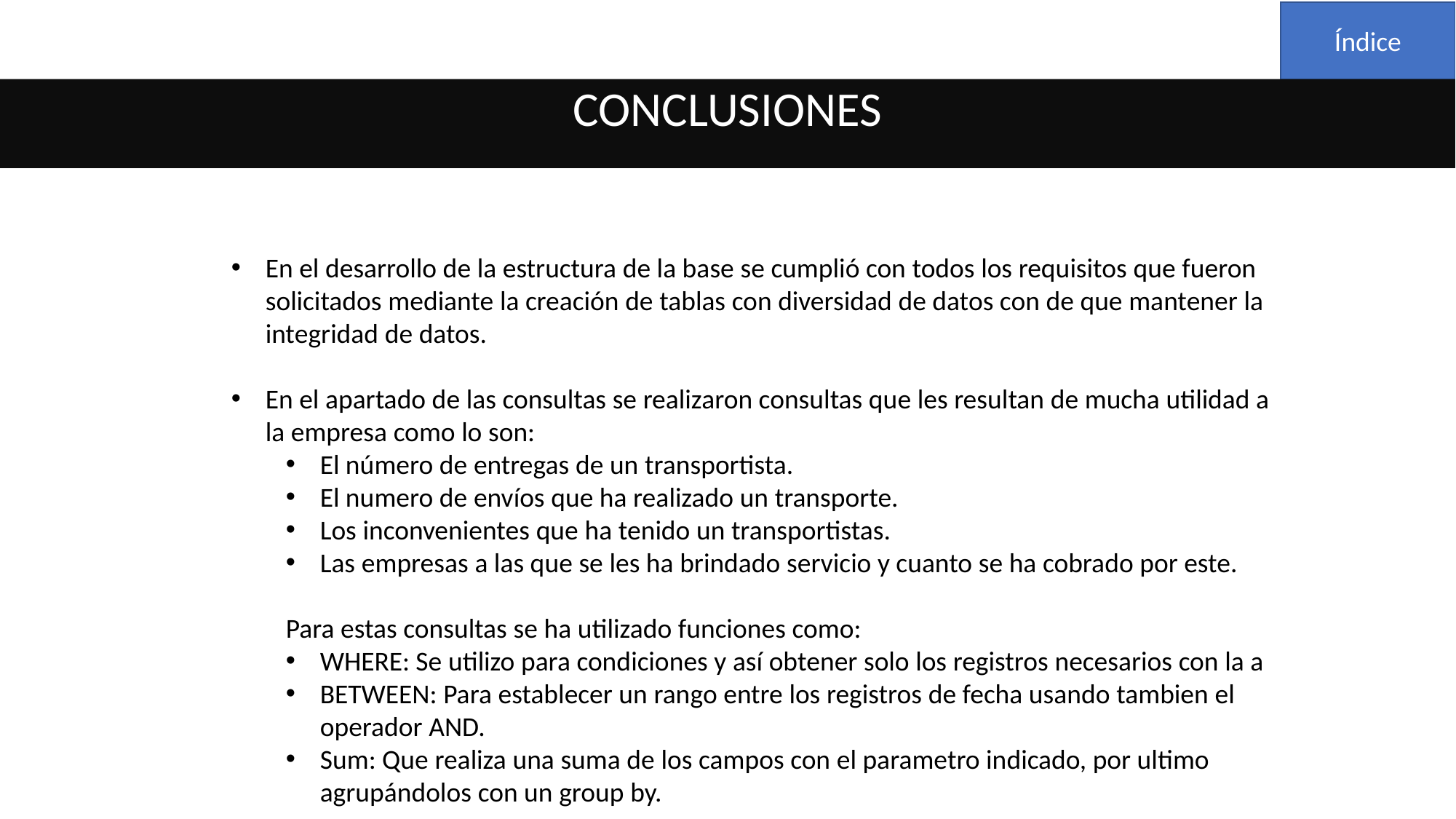

Índice
CONCLUSIONES
En el desarrollo de la estructura de la base se cumplió con todos los requisitos que fueron solicitados mediante la creación de tablas con diversidad de datos con de que mantener la integridad de datos.

En el apartado de las consultas se realizaron consultas que les resultan de mucha utilidad a la empresa como lo son:
El número de entregas de un transportista.
El numero de envíos que ha realizado un transporte.
Los inconvenientes que ha tenido un transportistas.
Las empresas a las que se les ha brindado servicio y cuanto se ha cobrado por este.

Para estas consultas se ha utilizado funciones como:
WHERE: Se utilizo para condiciones y así obtener solo los registros necesarios con la a
BETWEEN: Para establecer un rango entre los registros de fecha usando tambien el operador AND.
Sum: Que realiza una suma de los campos con el parametro indicado, por ultimo agrupándolos con un group by.